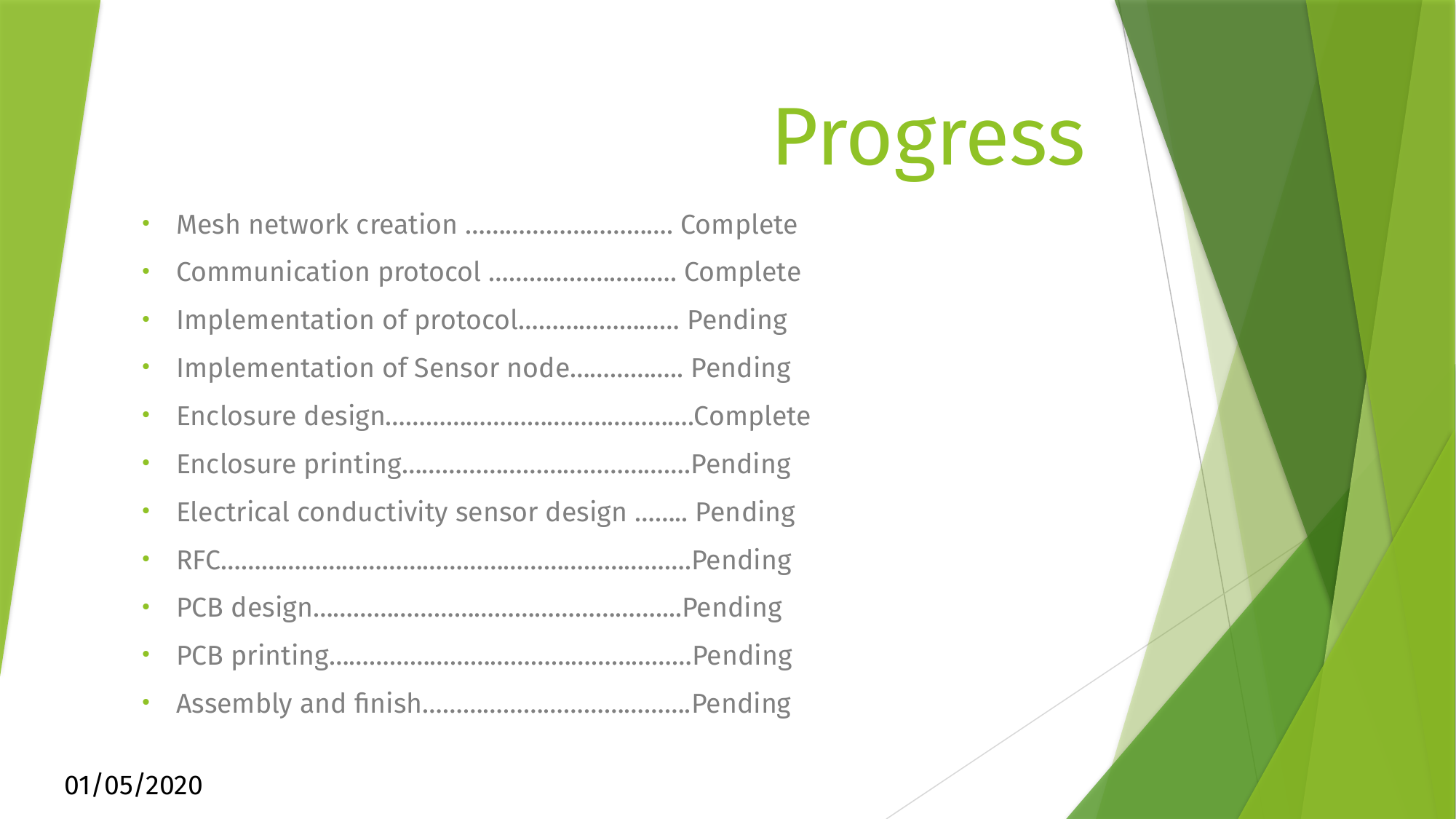

# Progress
Mesh network creation …………………………. Complete
Communication protocol ………………………. Complete
Implementation of protocol…………………… Pending
Implementation of Sensor node…………….. Pending
Enclosure design……………………………………….Complete
Enclosure printing…………………………………….Pending
Electrical conductivity sensor design …….. Pending
RFC…………………………………………………………….Pending
PCB design……………………………………………....Pending
PCB printing………………………………………………Pending
Assembly and finish………………………………….Pending
01/05/2020